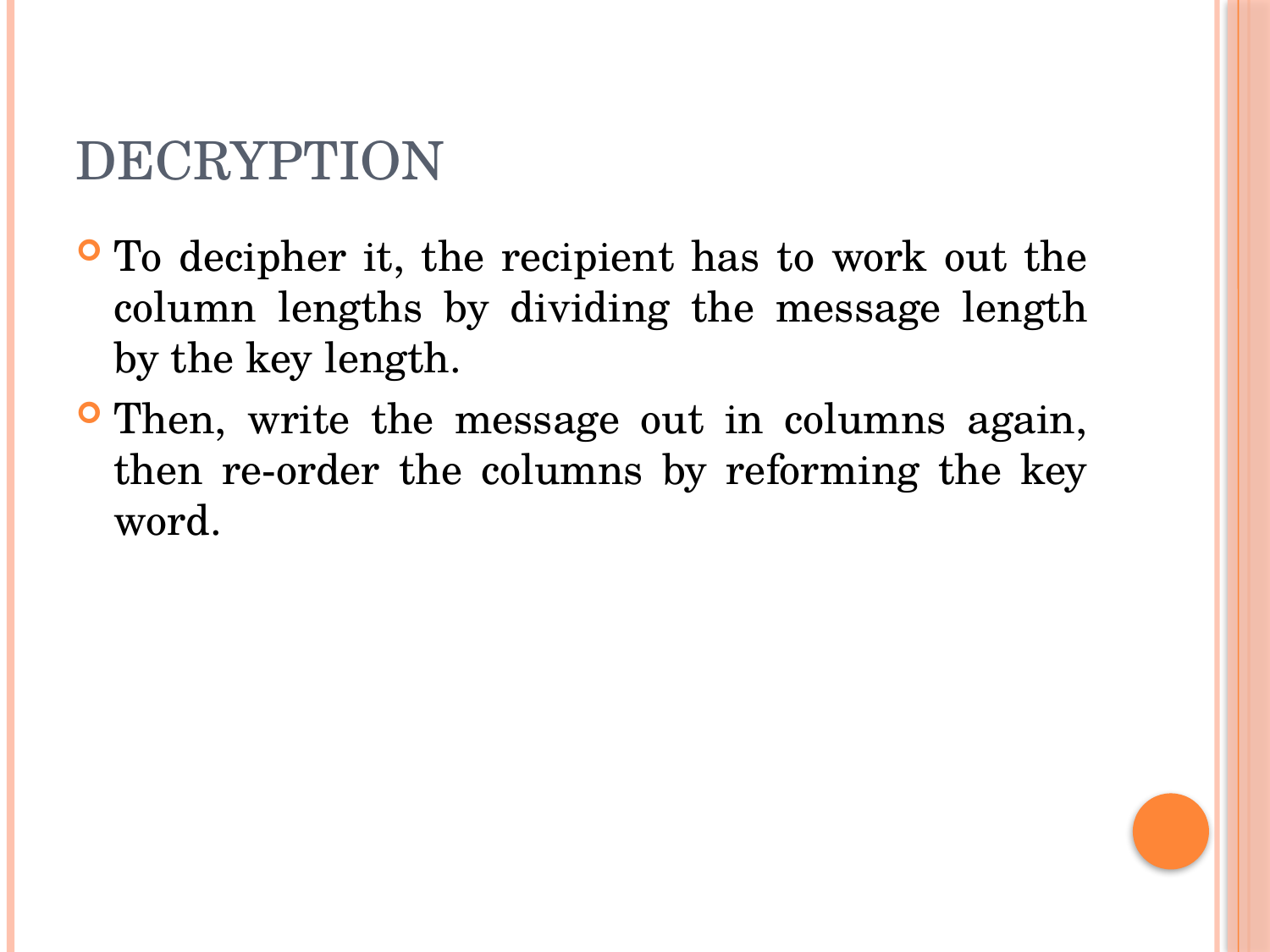

# Decryption
To decipher it, the recipient has to work out the column lengths by dividing the message length by the key length.
Then, write the message out in columns again, then re-order the columns by reforming the key word.